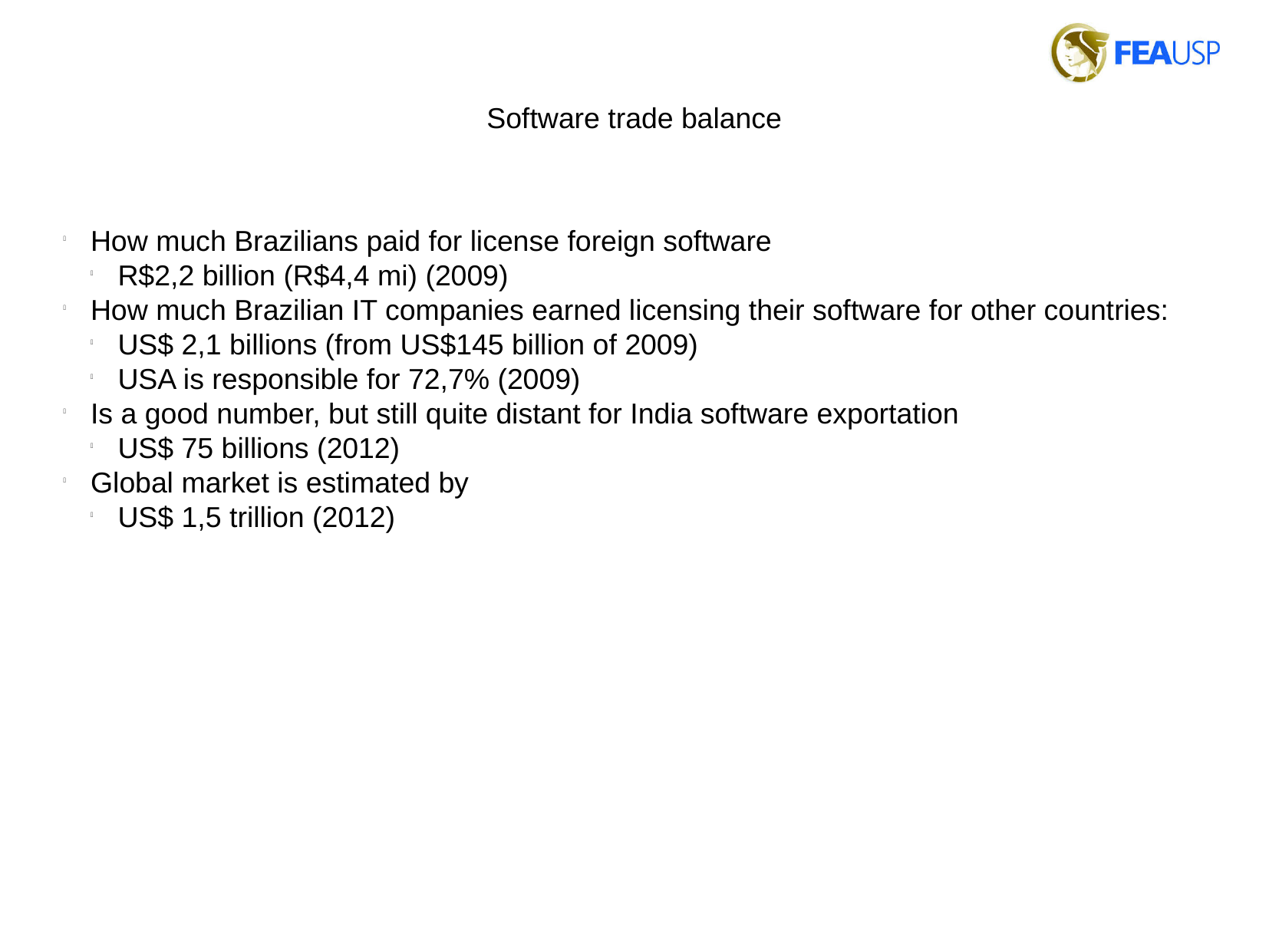

Software trade balance
How much Brazilians paid for license foreign software
R$2,2 billion (R$4,4 mi) (2009)
How much Brazilian IT companies earned licensing their software for other countries:
US$ 2,1 billions (from US$145 billion of 2009)
USA is responsible for 72,7% (2009)
Is a good number, but still quite distant for India software exportation
US$ 75 billions (2012)
Global market is estimated by
US$ 1,5 trillion (2012)